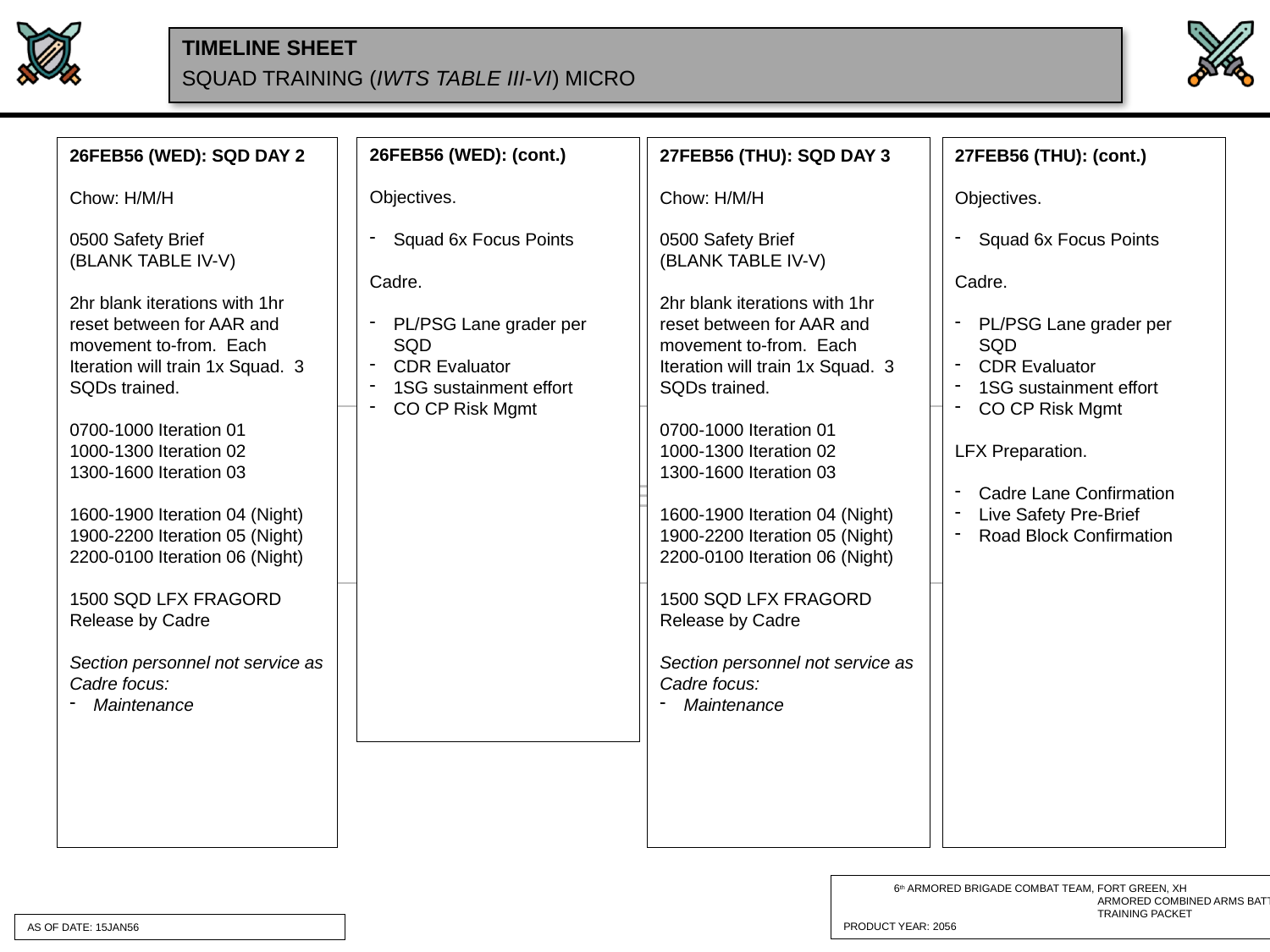

SQUAD TRAINING (IWTS TABLE III-VI) MICRO
26FEB56 (WED): (cont.)

Objectives.

Squad 6x Focus Points

Cadre.

PL/PSG Lane grader per SQD
CDR Evaluator
1SG sustainment effort
CO CP Risk Mgmt

27FEB56 (THU): (cont.)

Objectives.

Squad 6x Focus Points

Cadre.

PL/PSG Lane grader per SQD
CDR Evaluator
1SG sustainment effort
CO CP Risk Mgmt

LFX Preparation.

Cadre Lane Confirmation
Live Safety Pre-Brief
Road Block Confirmation

27FEB56 (THU): SQD DAY 3

Chow: H/M/H

0500 Safety Brief
(BLANK TABLE IV-V)

2hr blank iterations with 1hr reset between for AAR and movement to-from.  Each Iteration will train 1x Squad.  3 SQDs trained.

0700-1000 Iteration 01
1000-1300 Iteration 02
1300-1600 Iteration 03

1600-1900 Iteration 04 (Night)
1900-2200 Iteration 05 (Night)
2200-0100 Iteration 06 (Night)

1500 SQD LFX FRAGORD Release by Cadre

Section personnel not service as Cadre focus:
Maintenance

26FEB56 (WED): SQD DAY 2

Chow: H/M/H

0500 Safety Brief
(BLANK TABLE IV-V)

2hr blank iterations with 1hr reset between for AAR and movement to-from.  Each Iteration will train 1x Squad.  3 SQDs trained.

0700-1000 Iteration 01
1000-1300 Iteration 02
1300-1600 Iteration 03

1600-1900 Iteration 04 (Night)
1900-2200 Iteration 05 (Night)
2200-0100 Iteration 06 (Night)

1500 SQD LFX FRAGORD Release by Cadre

Section personnel not service as Cadre focus:
Maintenance

AS OF DATE: 15JAN56